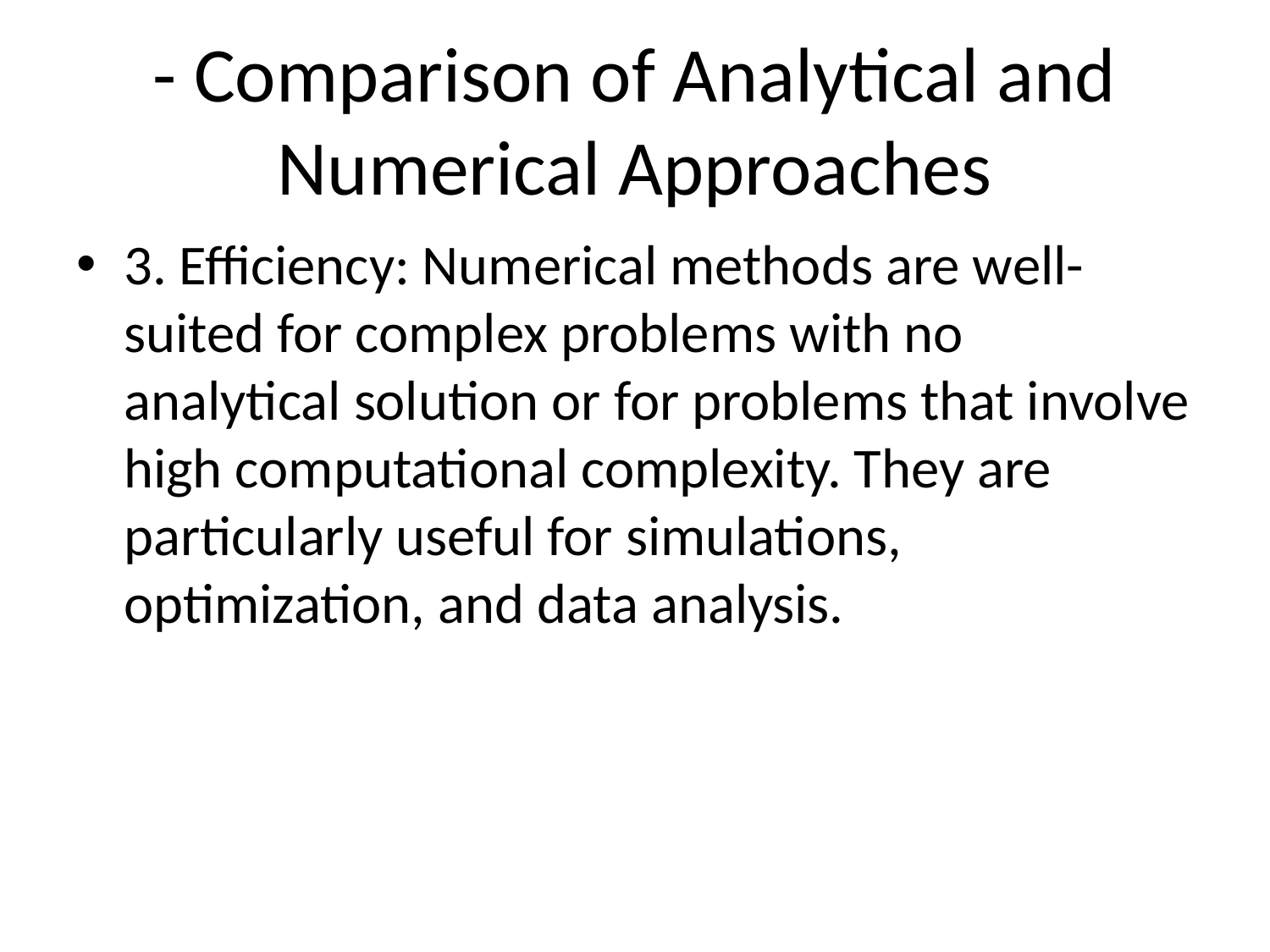

# - Comparison of Analytical and Numerical Approaches
3. Efficiency: Numerical methods are well-suited for complex problems with no analytical solution or for problems that involve high computational complexity. They are particularly useful for simulations, optimization, and data analysis.